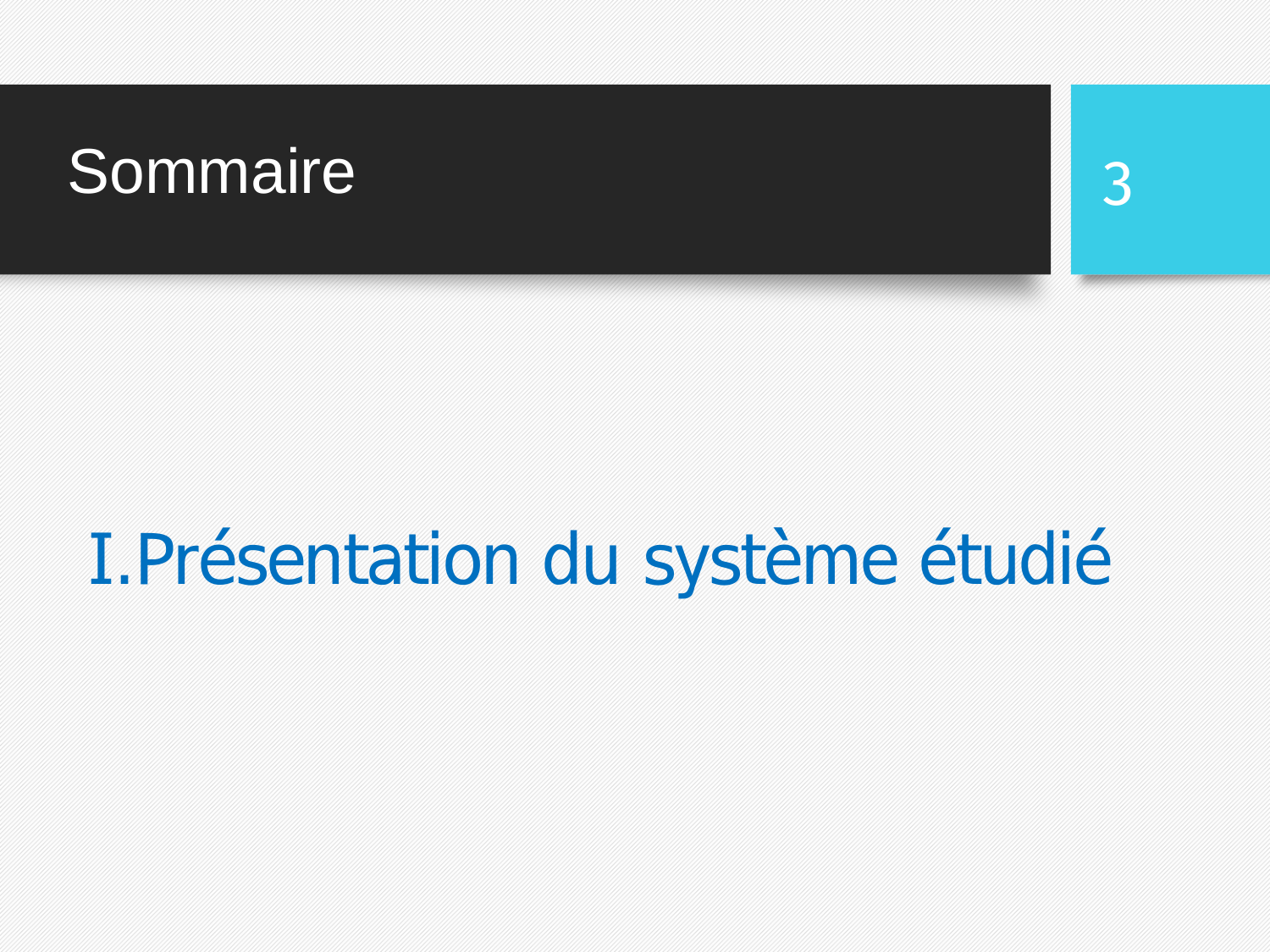

# Sommaire
3
Présentation du système étudié